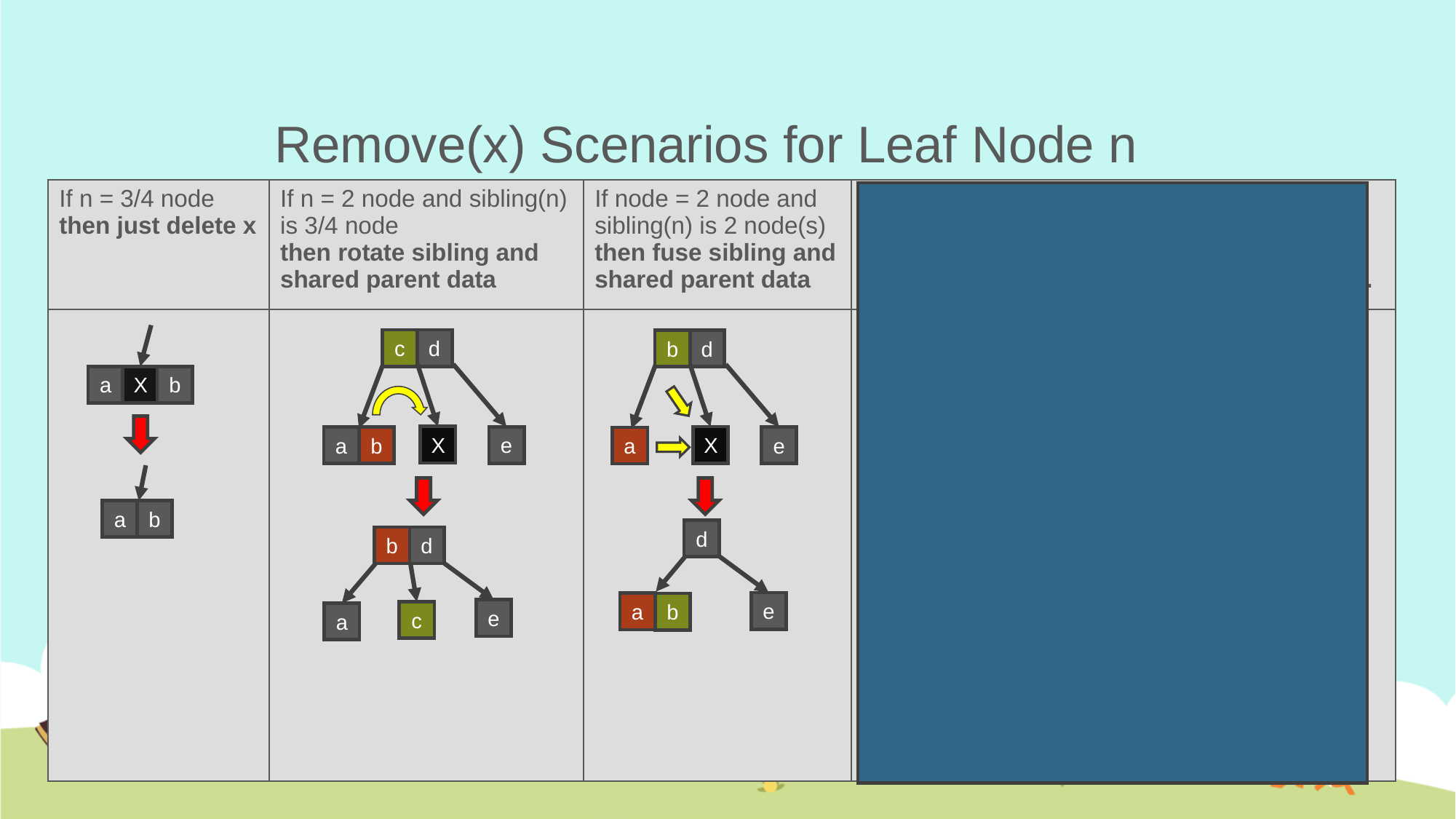

# Remove(x) Scenarios for Leaf Node n
| If n = 3/4 node then just delete x | If n = 2 node and sibling(n) is 3/4 node then rotate sibling and shared parent data | If node = 2 node and sibling(n) is 2 node(s) then fuse sibling and shared parent data | If node = 2 node and sibling(n) is 2 node and parent is 2 node then fuse sibling and parent and… propagate rotate/fuse procedures up to root. |
| --- | --- | --- | --- |
|  |  |  |  |

c
d
d
a
a
d
b
d

a
X
b

b
c

b
c
f

X
X
e
a
b
e
a

e

X

e
f

a
b

d
b
d
c
a
e
a
b
e
c
a
d
b
e

f